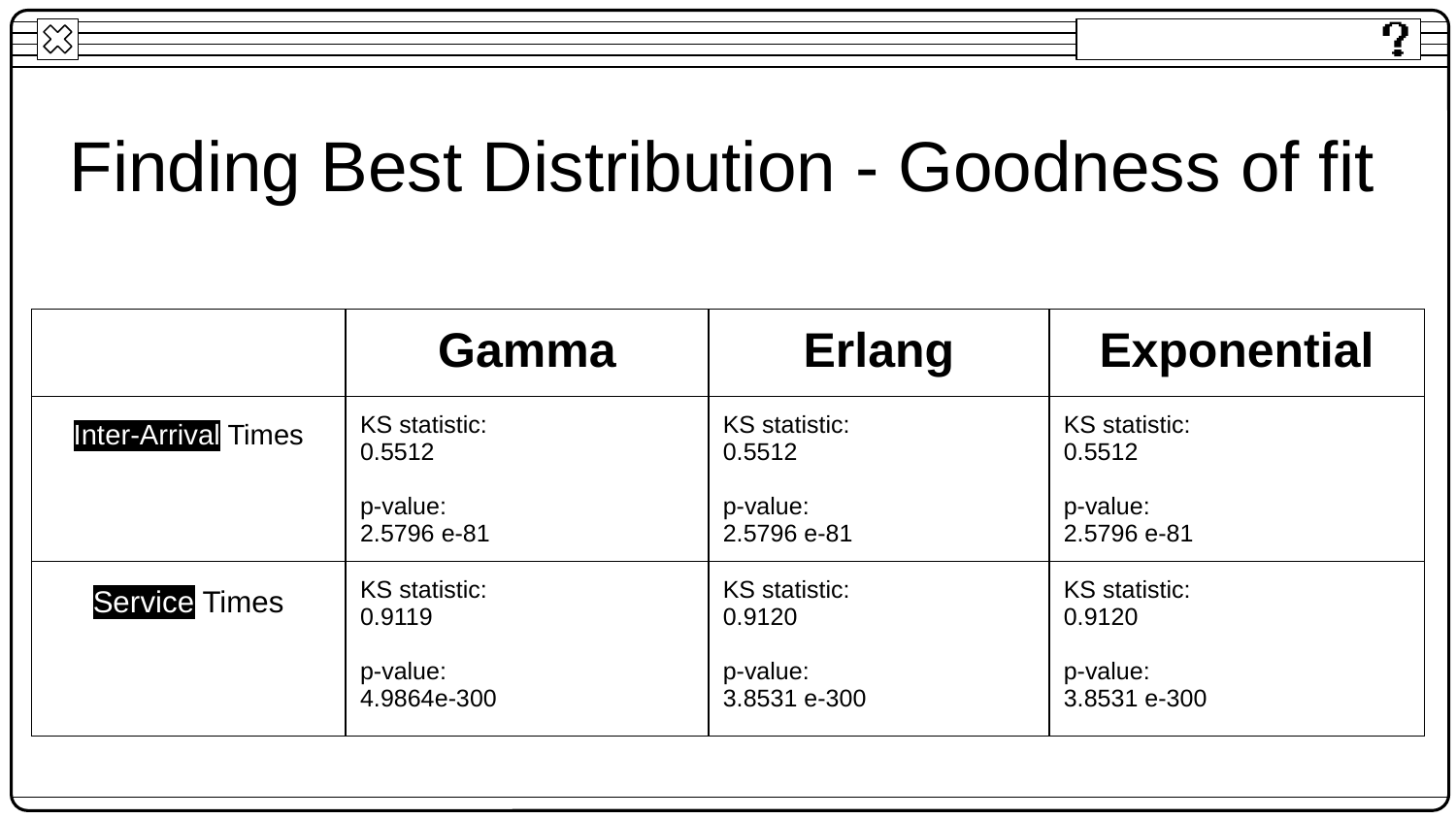

# Finding Best Distribution - Goodness of fit
|  | Gamma | Erlang | Exponential |
| --- | --- | --- | --- |
| Inter-Arrival Times | KS statistic: 0.5512 p-value: 2.5796 e-81 | KS statistic: 0.5512 p-value: 2.5796 e-81 | KS statistic: 0.5512 p-value: 2.5796 e-81 |
| Service Times | KS statistic: 0.9119 p-value: 4.9864e-300 | KS statistic: 0.9120 p-value: 3.8531 e-300 | KS statistic: 0.9120 p-value: 3.8531 e-300 |